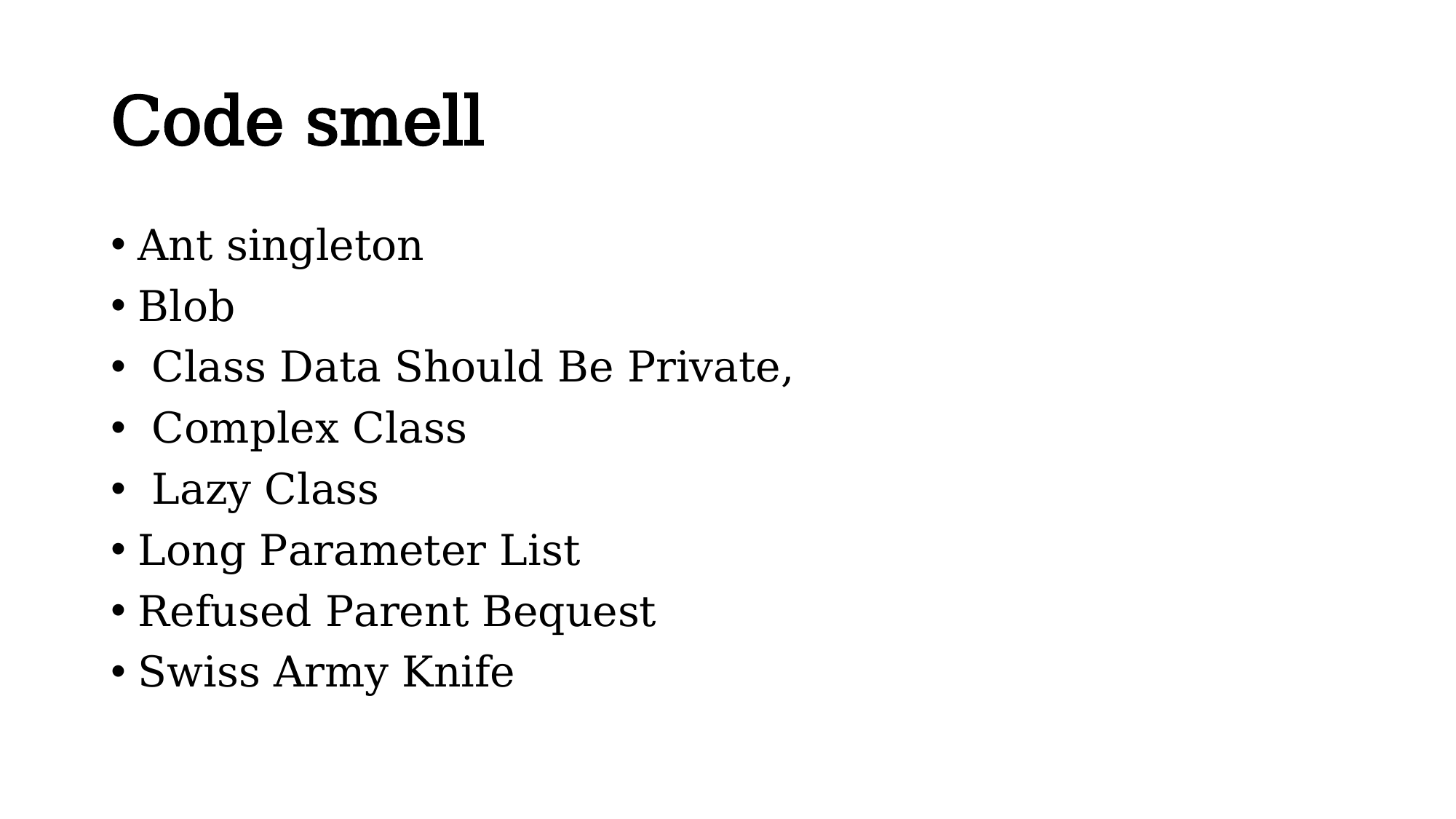

# Code smell
Ant singleton
Blob
 Class Data Should Be Private,
 Complex Class
 Lazy Class
Long Parameter List
Refused Parent Bequest
Swiss Army Knife